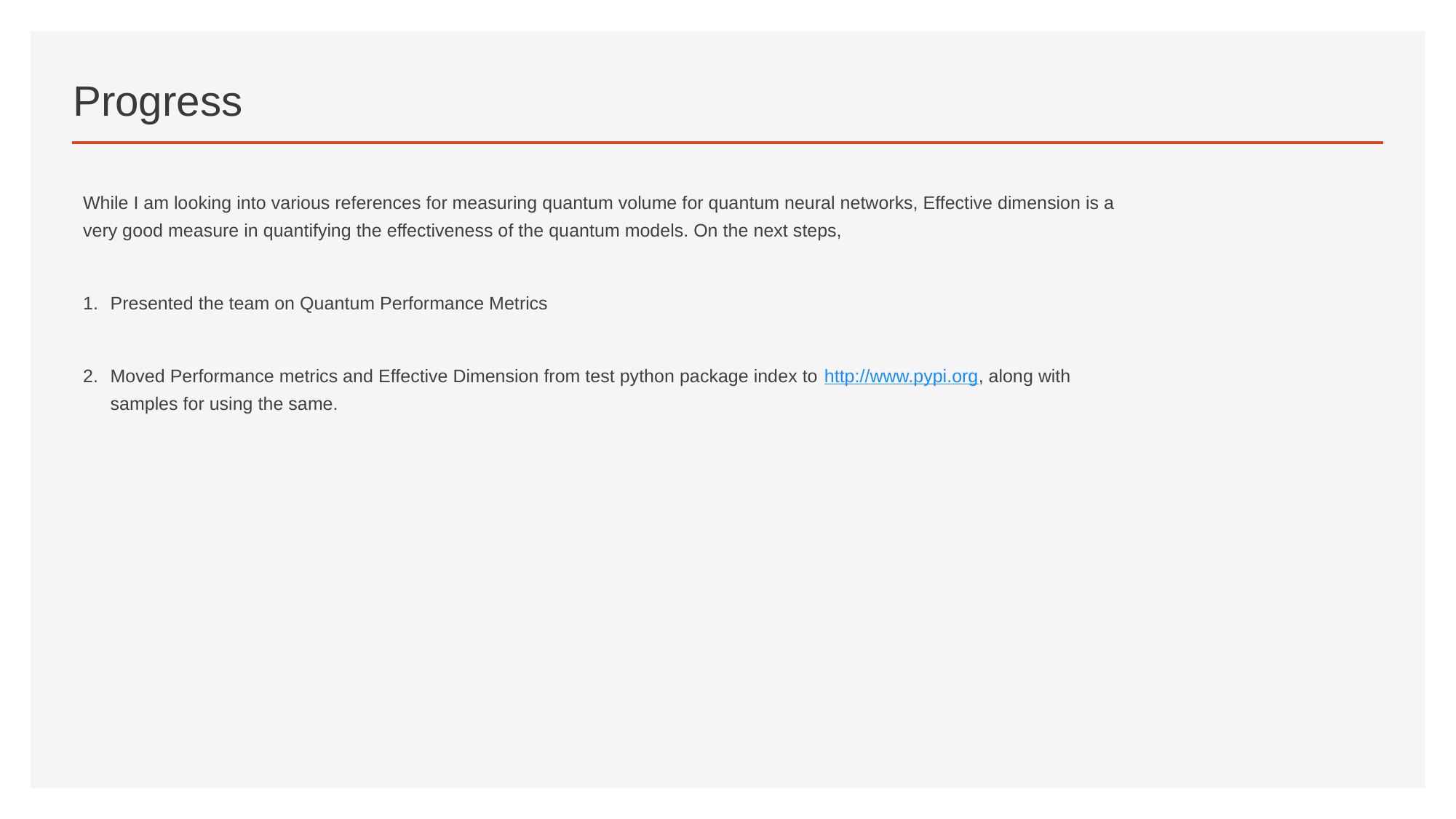

# Progress
While I am looking into various references for measuring quantum volume for quantum neural networks, Effective dimension is a very good measure in quantifying the effectiveness of the quantum models. On the next steps,
Presented the team on Quantum Performance Metrics
Moved Performance metrics and Effective Dimension from test python package index to http://www.pypi.org, along with samples for using the same.